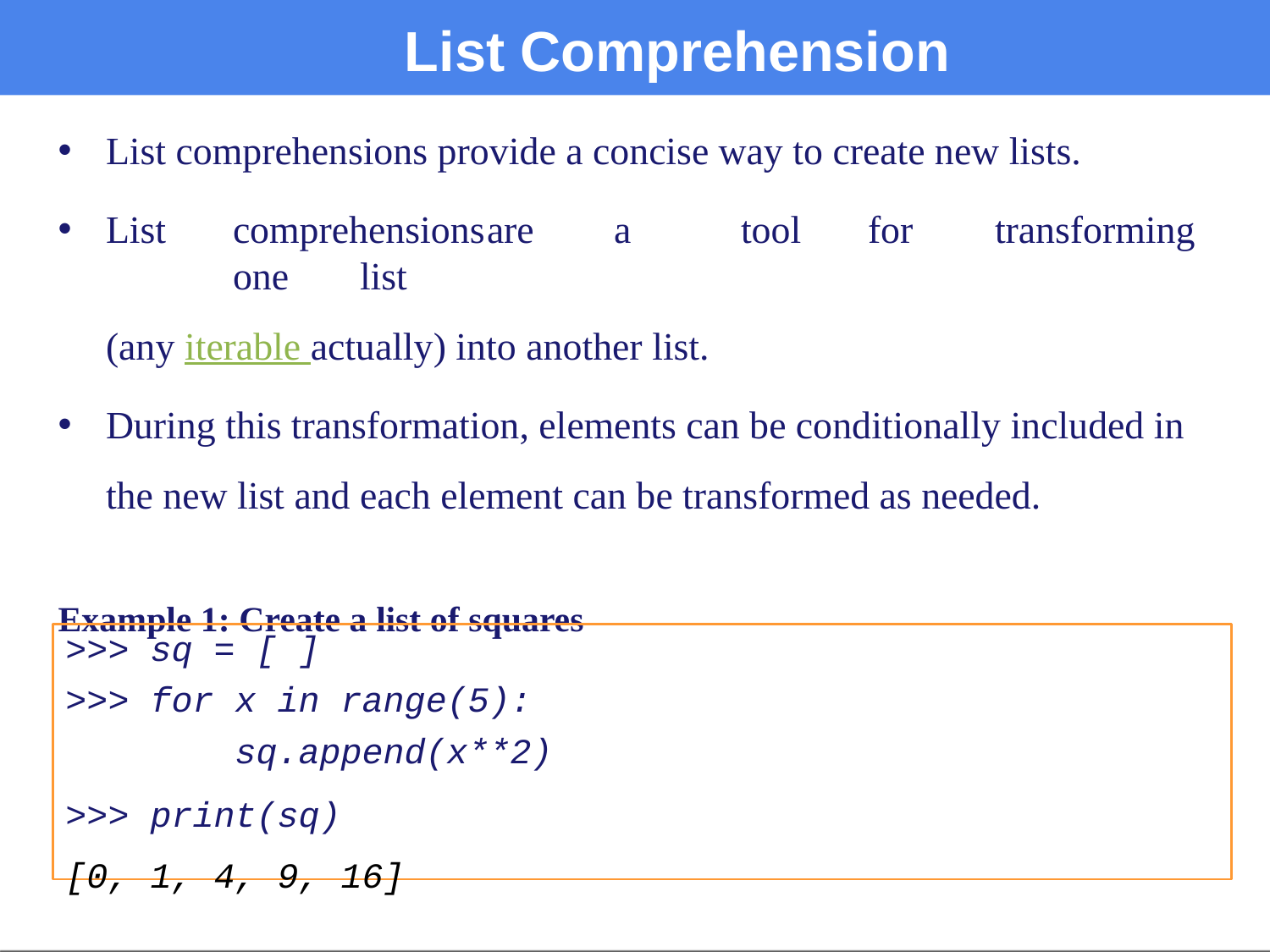

# List Comprehension
List comprehensions provide a concise way to create new lists.
List	comprehensions	are	a	tool	for	transforming	one	list
(any iterable actually) into another list.
During this transformation, elements can be conditionally included in  the new list and each element can be transformed as needed.

Example 1: Create a list of squares
>>> sq = [ ]
>>> for x in range(5):
        sq.append(x**2)
>>> print(sq)  [0, 1, 4, 9, 16]